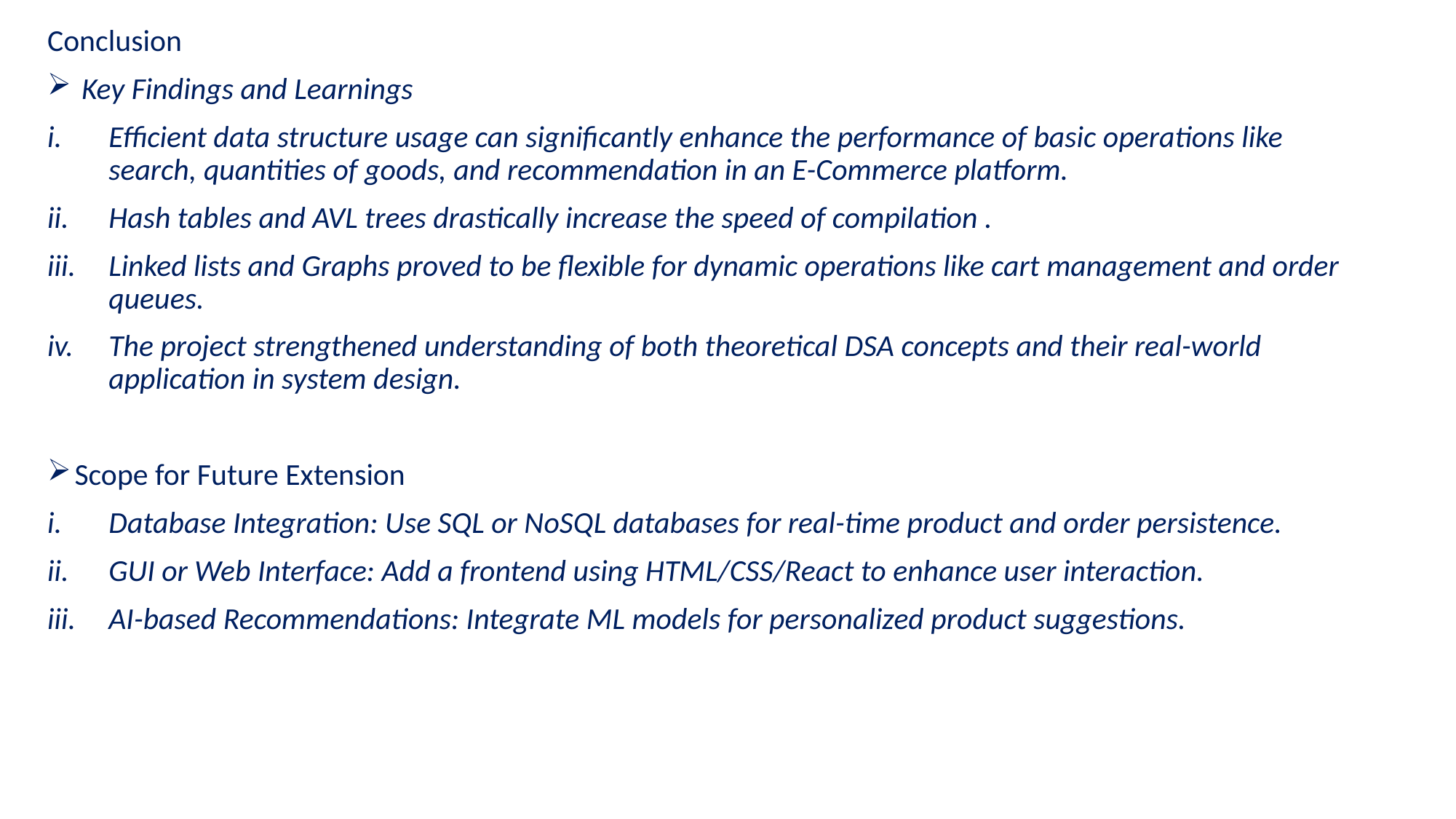

Conclusion
 Key Findings and Learnings
Efficient data structure usage can significantly enhance the performance of basic operations like search, quantities of goods, and recommendation in an E-Commerce platform.
Hash tables and AVL trees drastically increase the speed of compilation .
Linked lists and Graphs proved to be flexible for dynamic operations like cart management and order queues.
The project strengthened understanding of both theoretical DSA concepts and their real-world application in system design.

Scope for Future Extension
Database Integration: Use SQL or NoSQL databases for real-time product and order persistence.
GUI or Web Interface: Add a frontend using HTML/CSS/React to enhance user interaction.
AI-based Recommendations: Integrate ML models for personalized product suggestions.